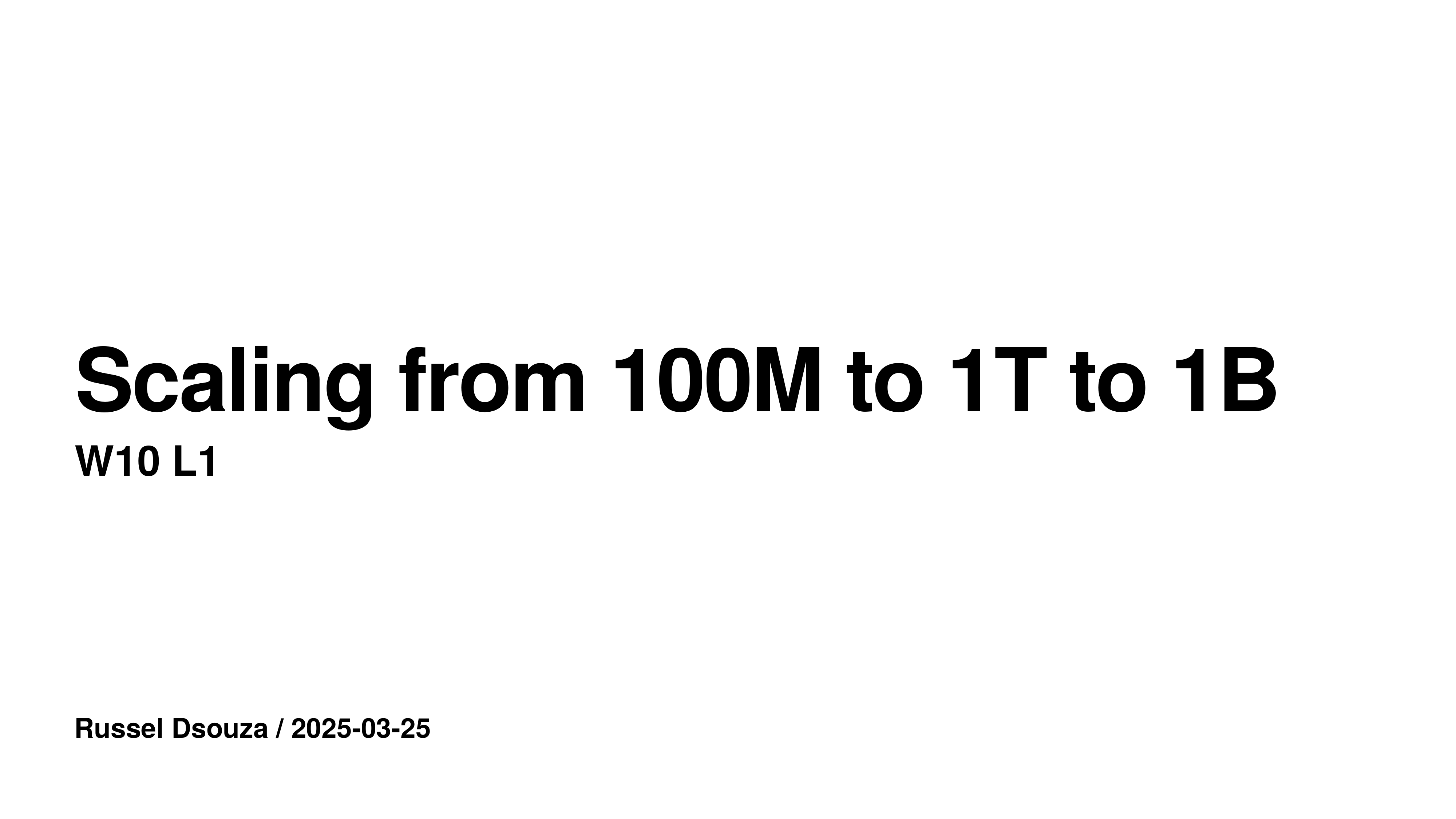

# Scaling from 100M to 1T to 1B
W10 L1
Russel Dsouza / 2025-03-25